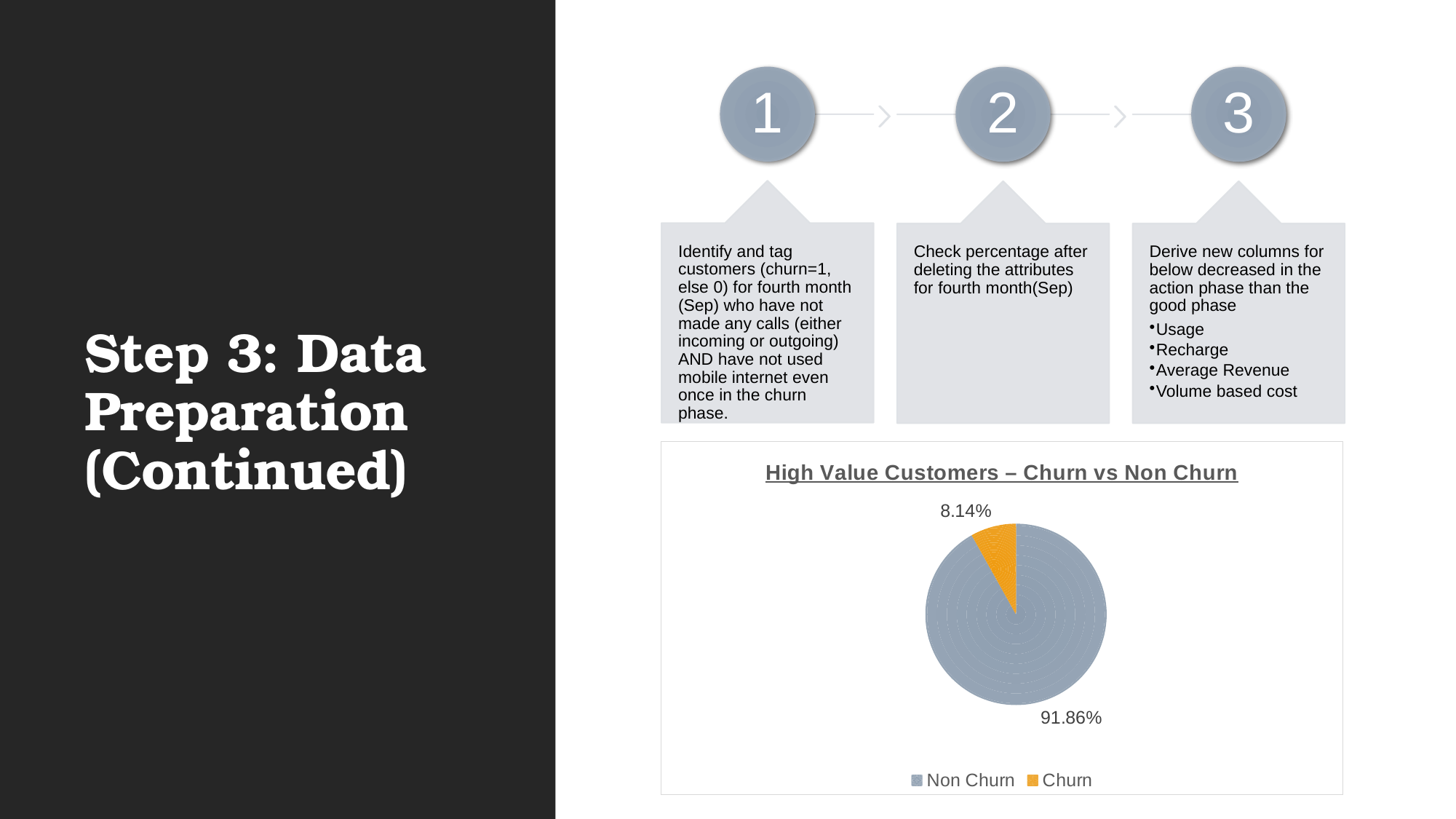

1
Identify and tag customers (churn=1, else 0) for fourth month (Sep) who have not made any calls (either incoming or outgoing) AND have not used mobile internet even once in the churn phase.
2
Check percentage after deleting the attributes for fourth month(Sep)
3
Derive new columns for below decreased in the action phase than the good phase
Usage
Recharge
Average Revenue
Volume based cost
# Step 3: Data Preparation (Continued)

### Chart: High Value Customers – Churn vs Non Churn

| Category | Sales |
|---|---|
| Non Churn | 0.91863605 |
| Churn | 0.08136395 |